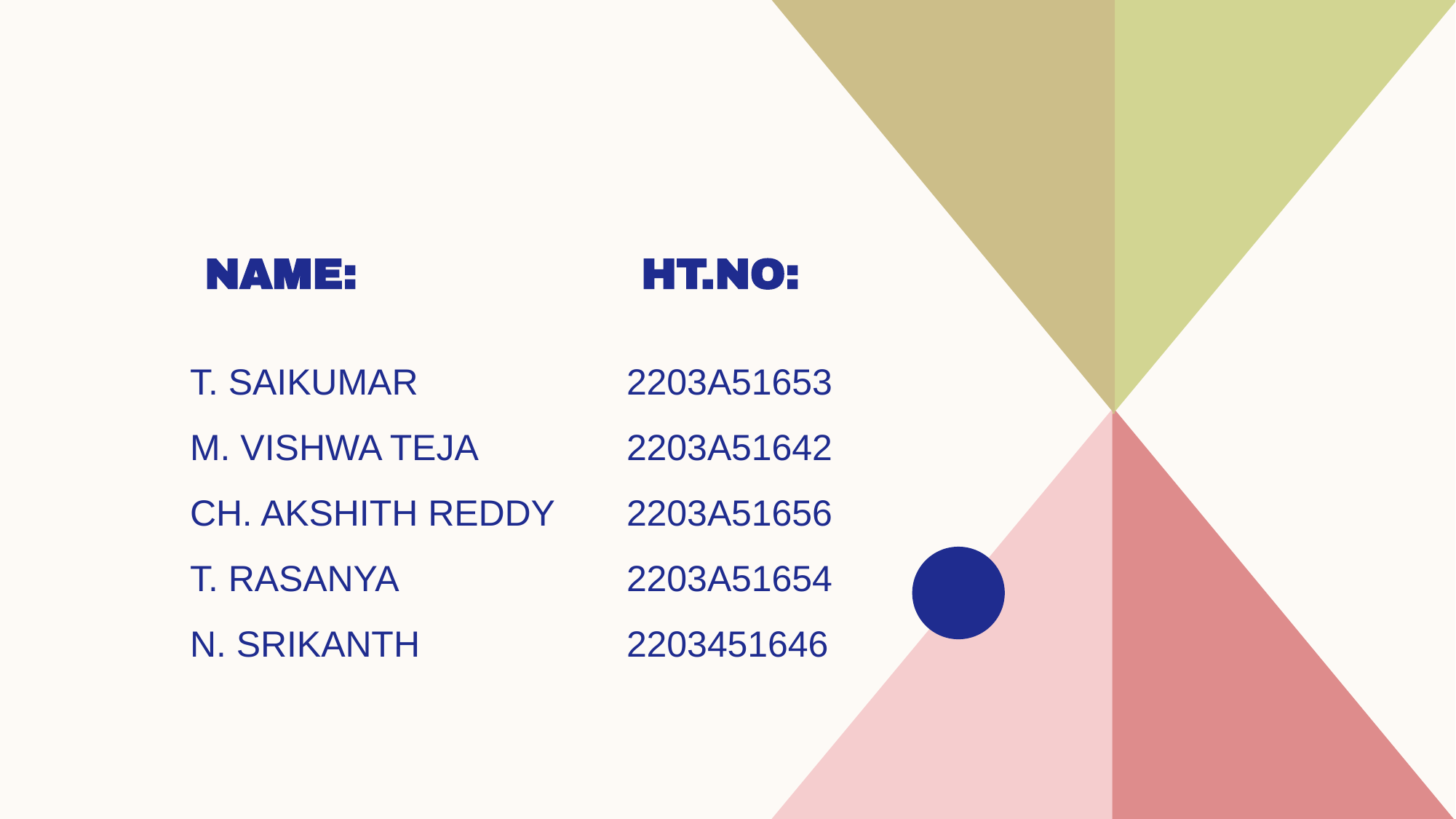

# NAME:			HT.NO:
T. SAIKUMAR		2203A51653
M. VISHWA TEJA		2203A51642
CH. AKSHITH REDDY	2203A51656
T. RASANYA			2203A51654
N. SRIKANTH		2203451646